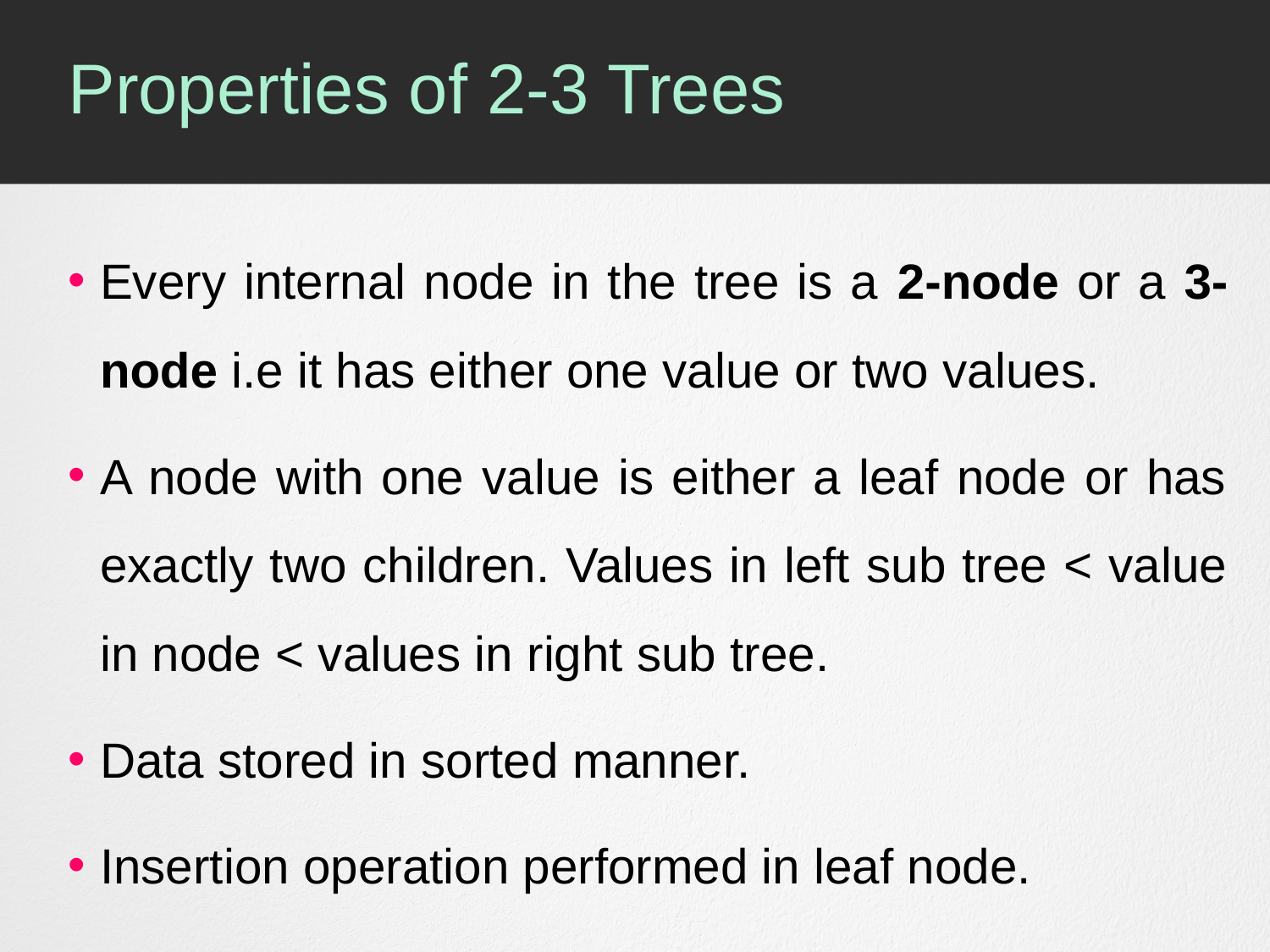

# Properties of 2-3 Trees
Every internal node in the tree is a 2-node or a 3-node i.e it has either one value or two values.
A node with one value is either a leaf node or has exactly two children. Values in left sub tree < value in node < values in right sub tree.
Data stored in sorted manner.
Insertion operation performed in leaf node.